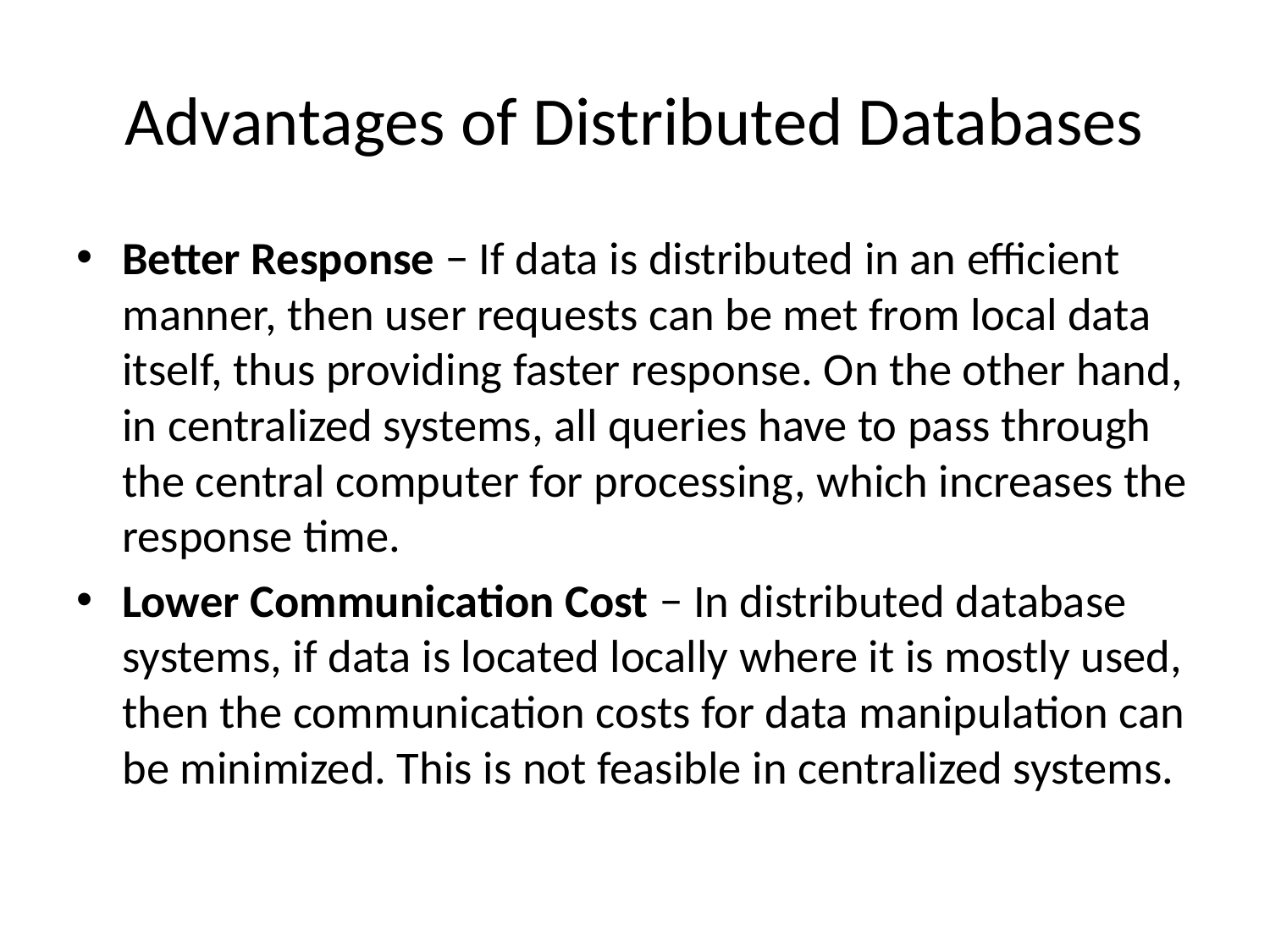

# Advantages of Distributed Databases
Better Response − If data is distributed in an efficient manner, then user requests can be met from local data itself, thus providing faster response. On the other hand, in centralized systems, all queries have to pass through the central computer for processing, which increases the response time.
Lower Communication Cost − In distributed database systems, if data is located locally where it is mostly used, then the communication costs for data manipulation can be minimized. This is not feasible in centralized systems.